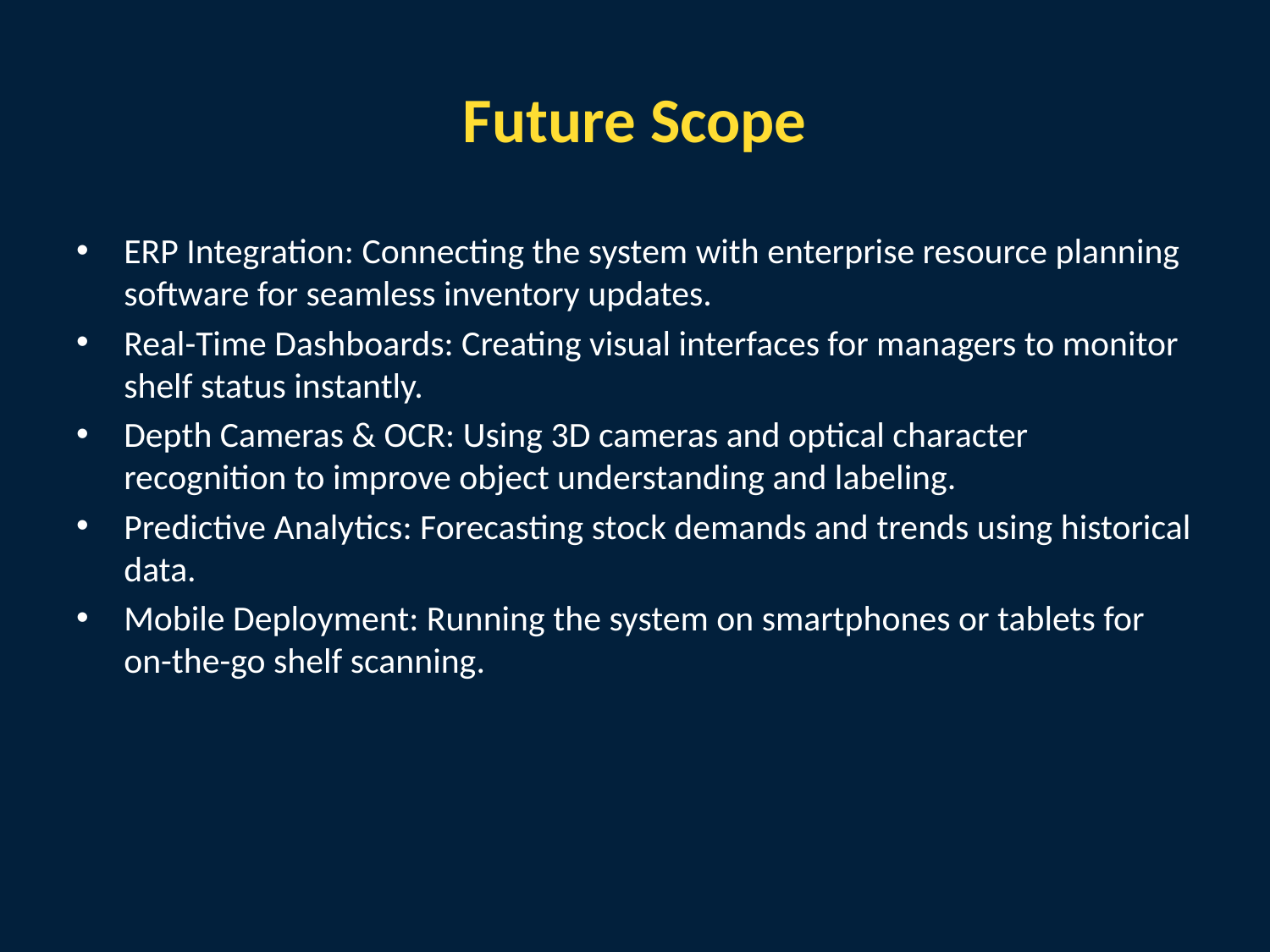

# Future Scope
ERP Integration: Connecting the system with enterprise resource planning software for seamless inventory updates.
Real-Time Dashboards: Creating visual interfaces for managers to monitor shelf status instantly.
Depth Cameras & OCR: Using 3D cameras and optical character recognition to improve object understanding and labeling.
Predictive Analytics: Forecasting stock demands and trends using historical data.
Mobile Deployment: Running the system on smartphones or tablets for on-the-go shelf scanning.